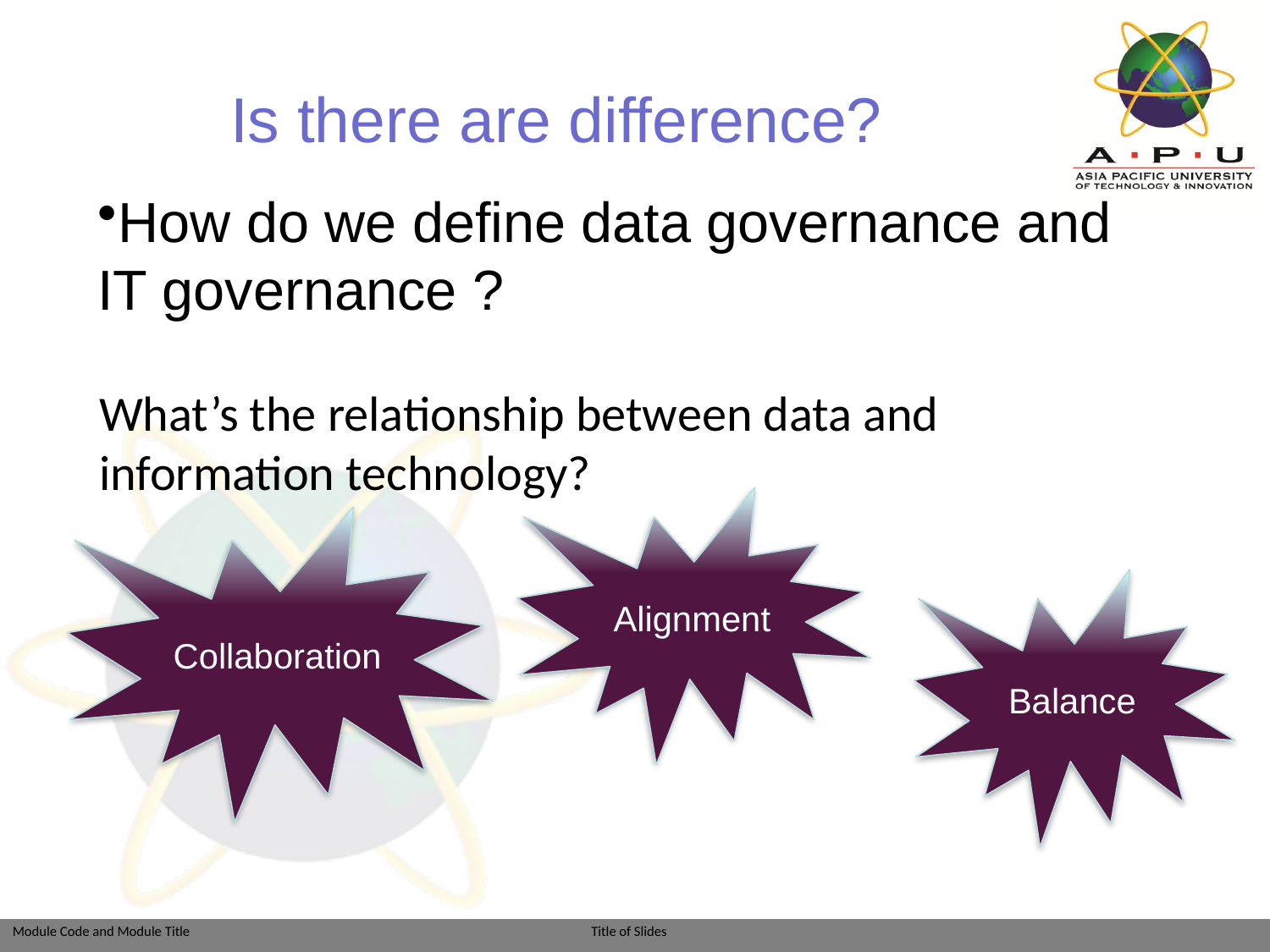

# Is there are difference?
How do we define data governance and IT governance ?

What’s the relationship between data and information technology?

Alignment
Collaboration
Balance